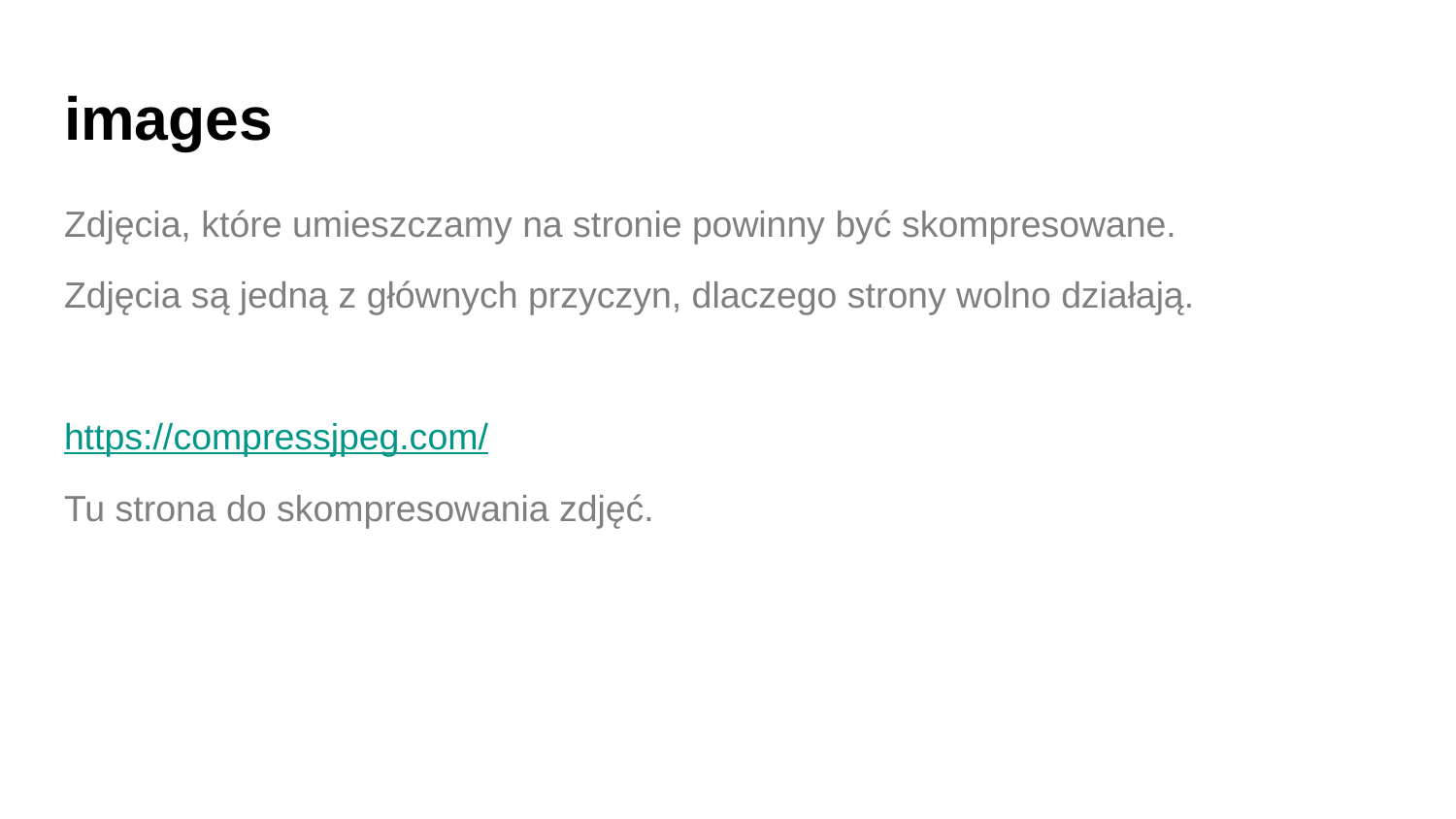

# images
Zdjęcia, które umieszczamy na stronie powinny być skompresowane.
Zdjęcia są jedną z głównych przyczyn, dlaczego strony wolno działają.

https://compressjpeg.com/
Tu strona do skompresowania zdjęć.